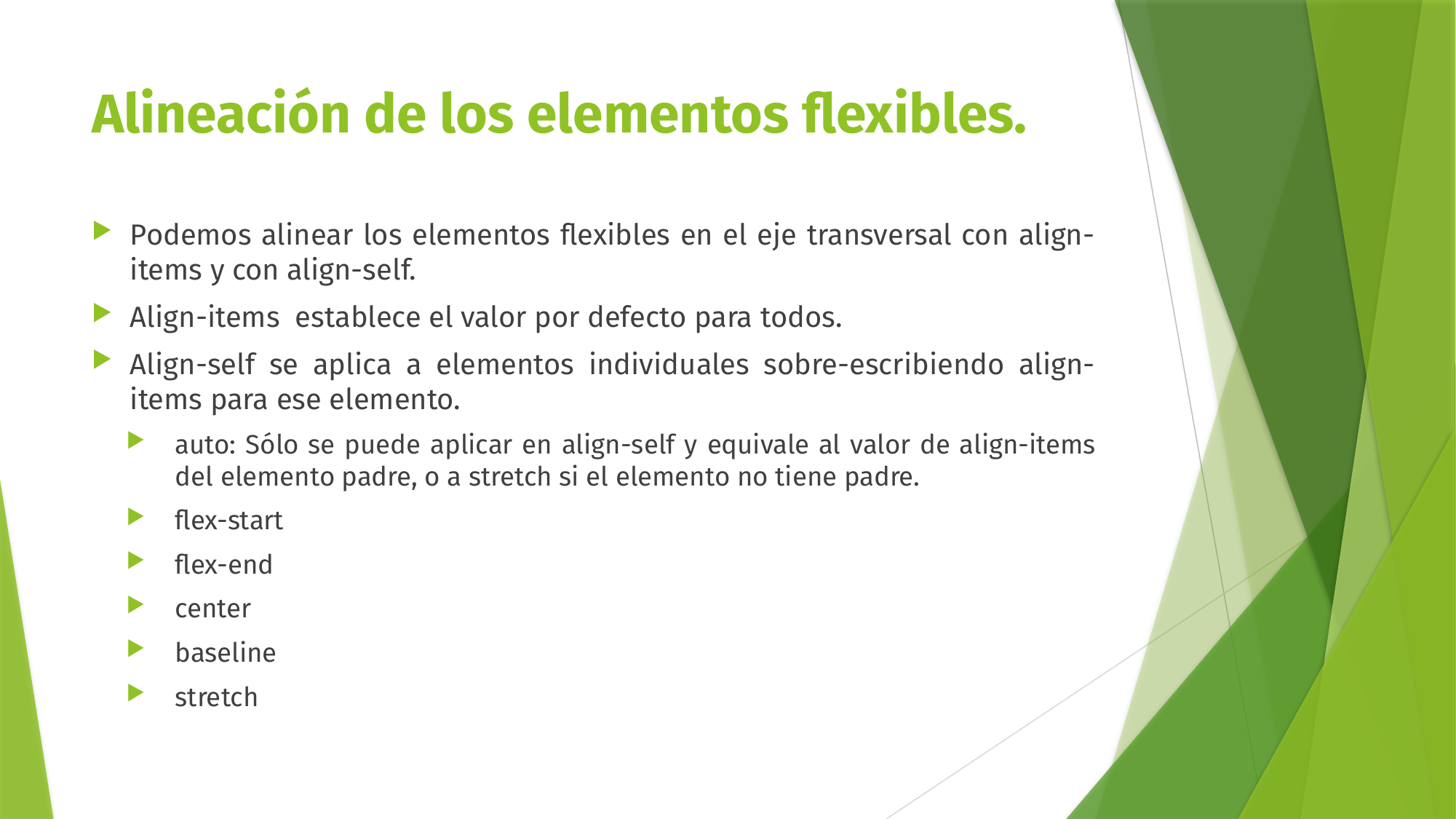

# Alineación de los elementos flexibles.
Podemos alinear los elementos flexibles en el eje transversal con align-items y con align-self.
Align-items  establece el valor por defecto para todos.
Align-self se aplica a elementos individuales sobre-escribiendo align-items para ese elemento.
auto: Sólo se puede aplicar en align-self y equivale al valor de align-items del elemento padre, o a stretch si el elemento no tiene padre.
flex-start
flex-end
center
baseline
stretch